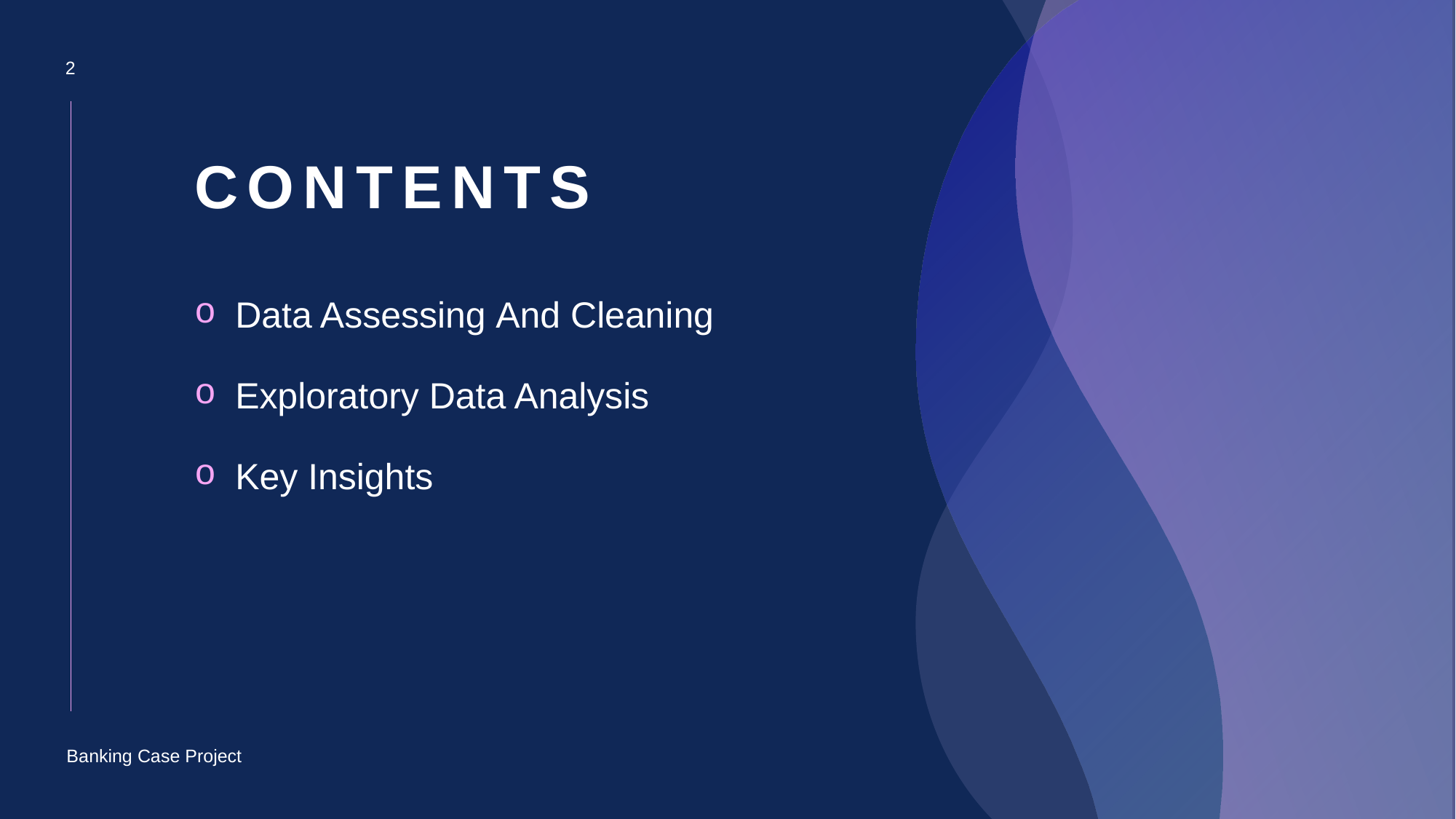

2
# CONTENTS
Data Assessing And Cleaning
Exploratory Data Analysis
Key Insights
Banking Case Project